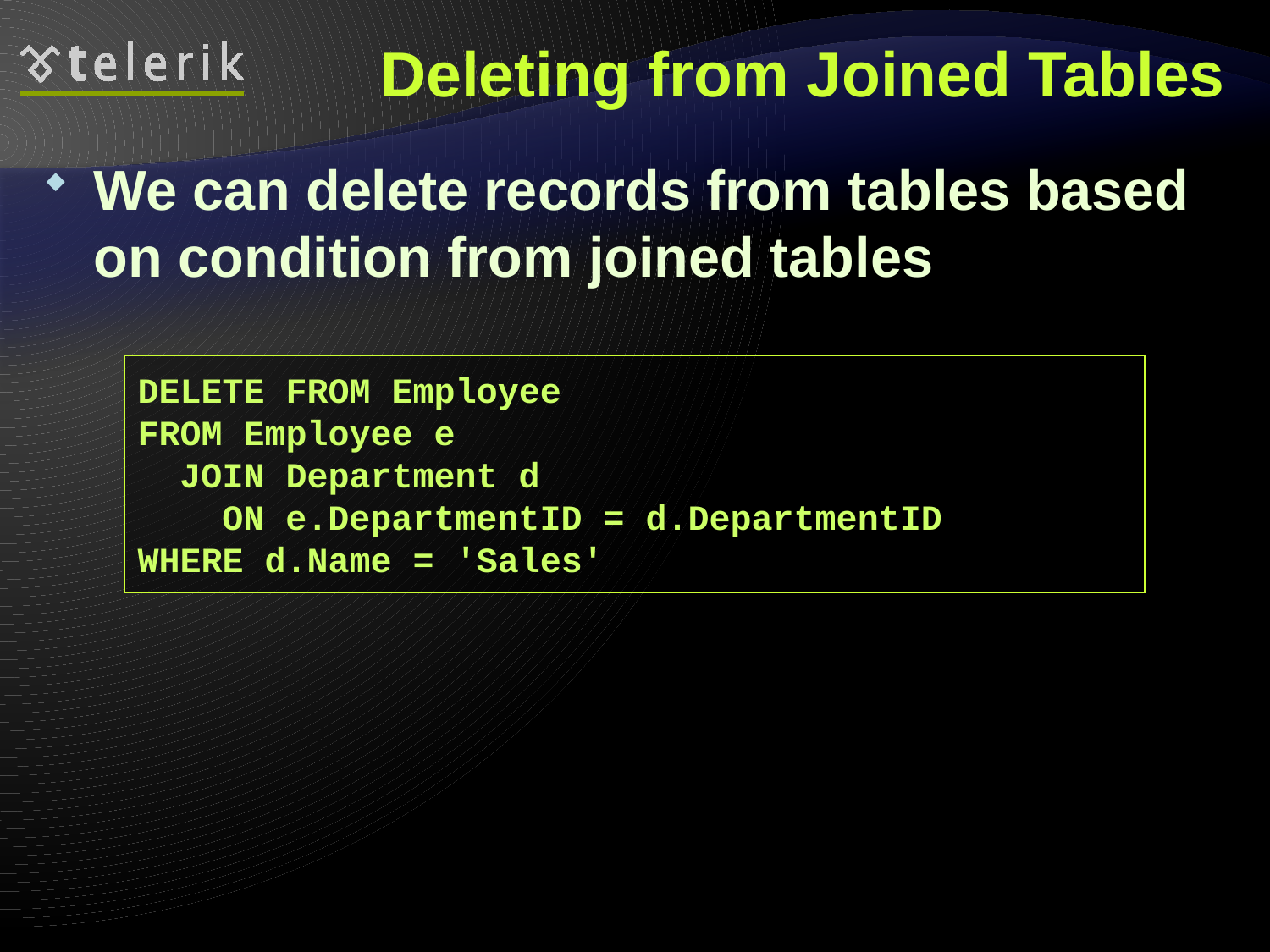

# Deleting from Joined Tables
We can delete records from tables based on condition from joined tables
DELETE FROM Employee
FROM Employee e
  JOIN Department d
    ON e.DepartmentID = d.DepartmentID
WHERE d.Name = 'Sales'